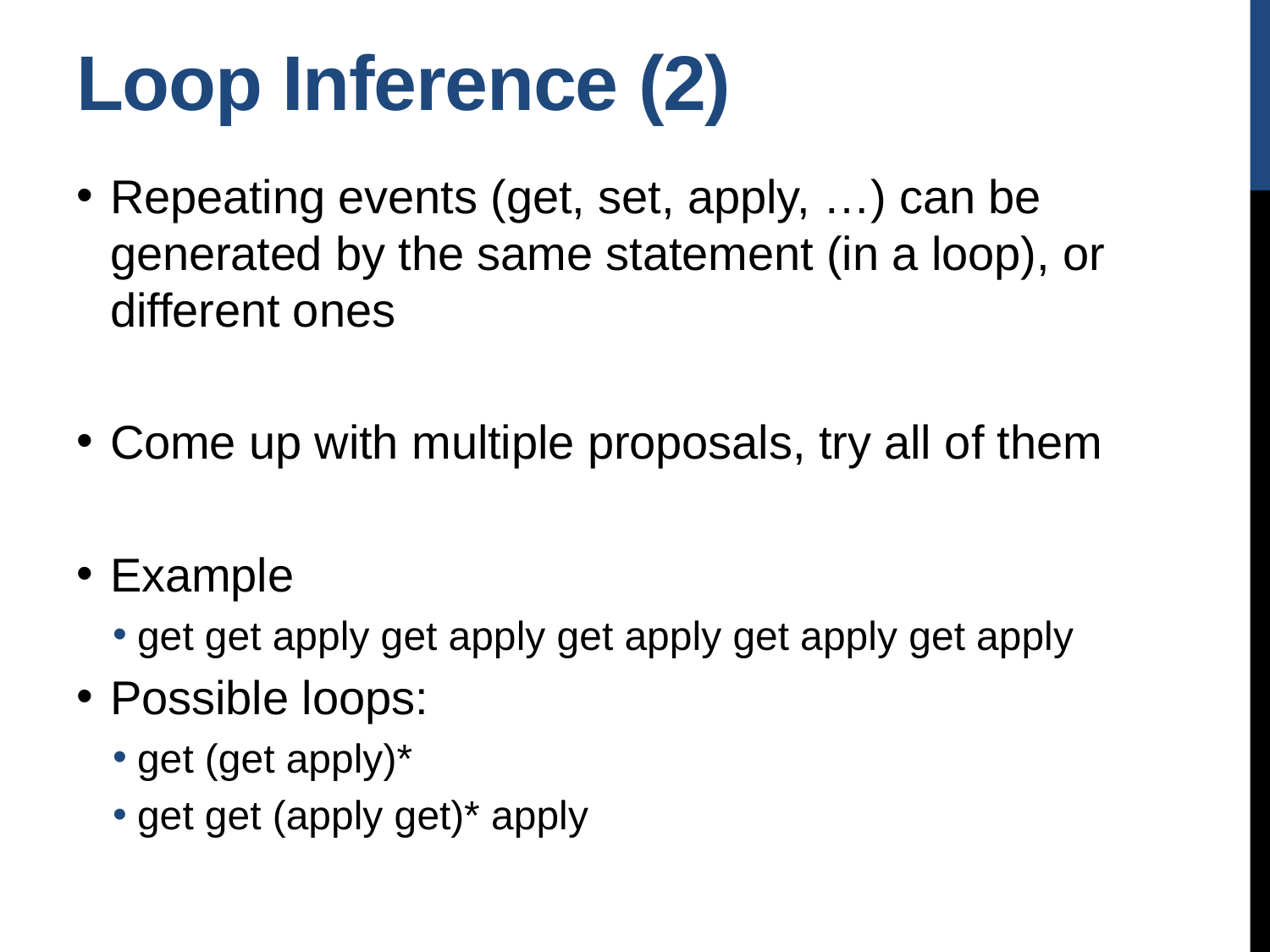

# Loop Inference (2)
Repeating events (get, set, apply, …) can be generated by the same statement (in a loop), or different ones

Come up with multiple proposals, try all of them

Example
get get apply get apply get apply get apply get apply
Possible loops:
get (get apply)*
get get (apply get)* apply